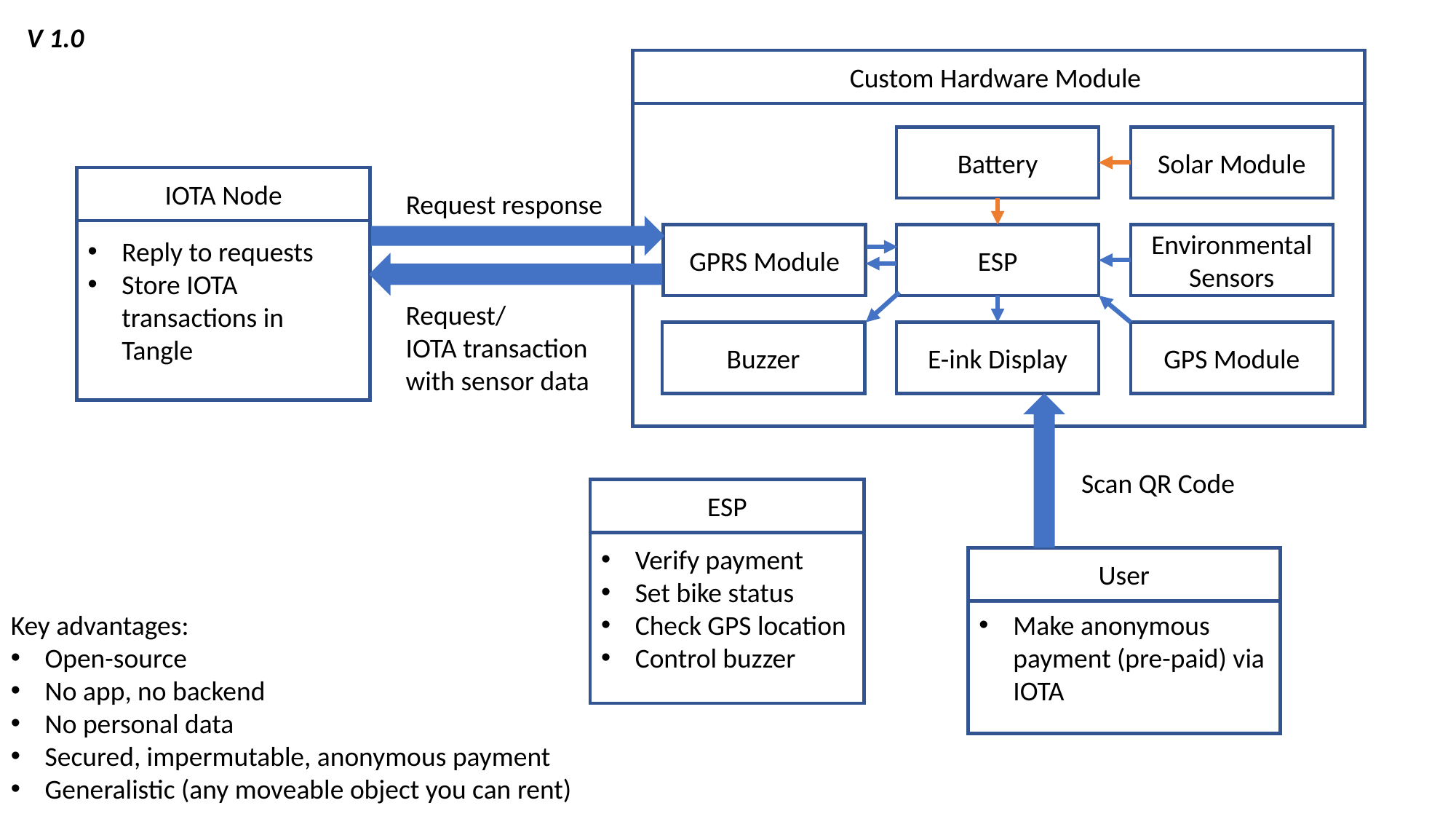

V 1.0

Custom Hardware Module
Solar Module
Battery
IOTA Node

Reply to requests
Store IOTA transactions in Tangle

Request response

GPRS Module
ESP
Environmental Sensors

Request/
IOTA transaction with sensor data
Buzzer
E-ink Display
GPS Module

Scan QR Code

Verify payment
Set bike status
Check GPS location
Control buzzer
ESP

Make anonymous payment (pre-paid) via IOTA
User
Key advantages:
Open-source
No app, no backend
No personal data
Secured, impermutable, anonymous payment
Generalistic (any moveable object you can rent)